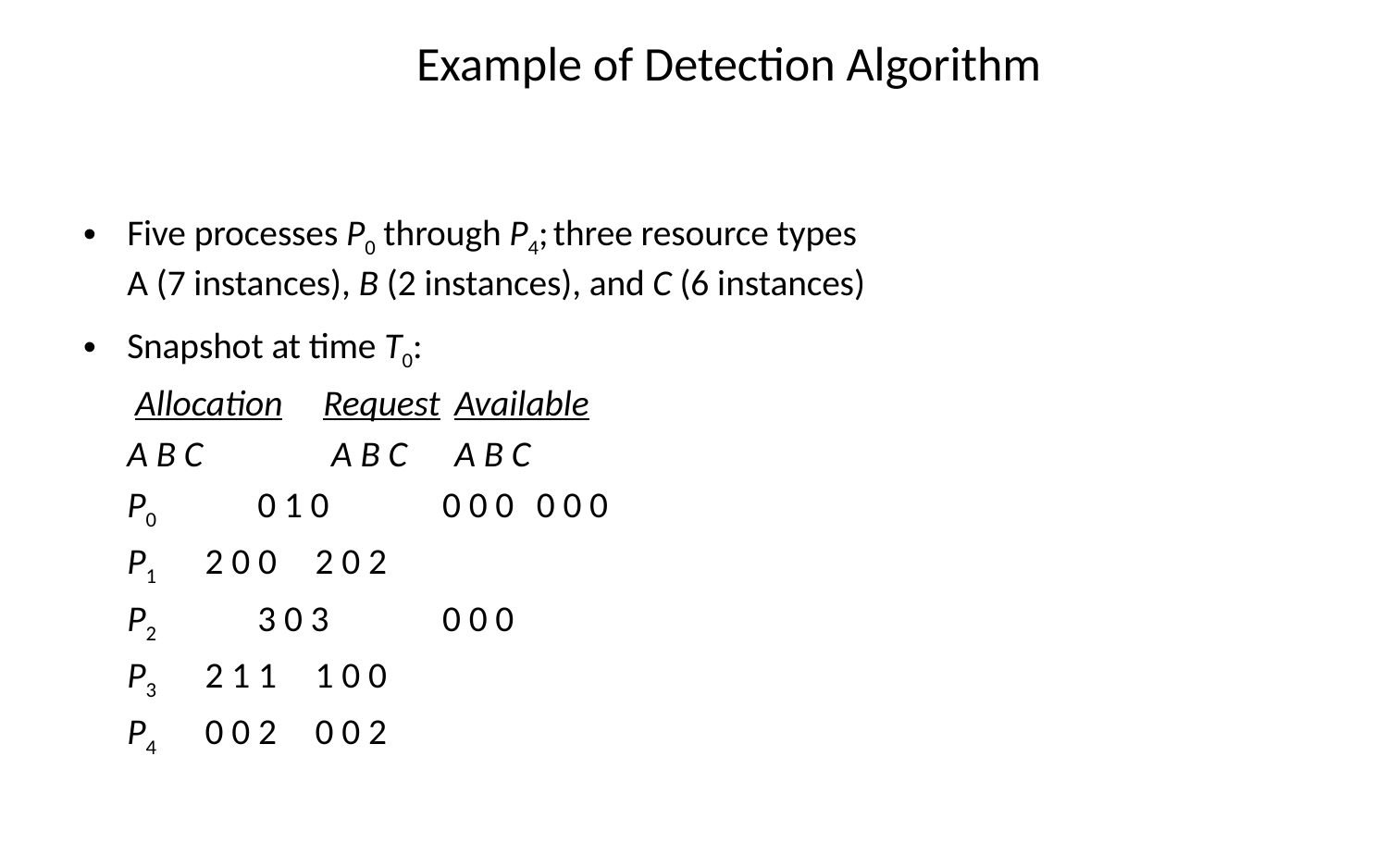

Five processes P0 through P4; three resource types
A (7 instances), B (2 instances), and C (6 instances)

Snapshot at time T0:
			 Allocation	    Request	Available
			A B C 	     A B C 	A B C
		P0	      0 1 0              0 0 0 	0 0 0
		P1      2 0 0 	   2 0 2
		P2	      3 0 3              0 0 0
		P3      2 1 1 	   1 0 0
		P4      0 0 2 	   0 0 2

Example of Detection Algorithm